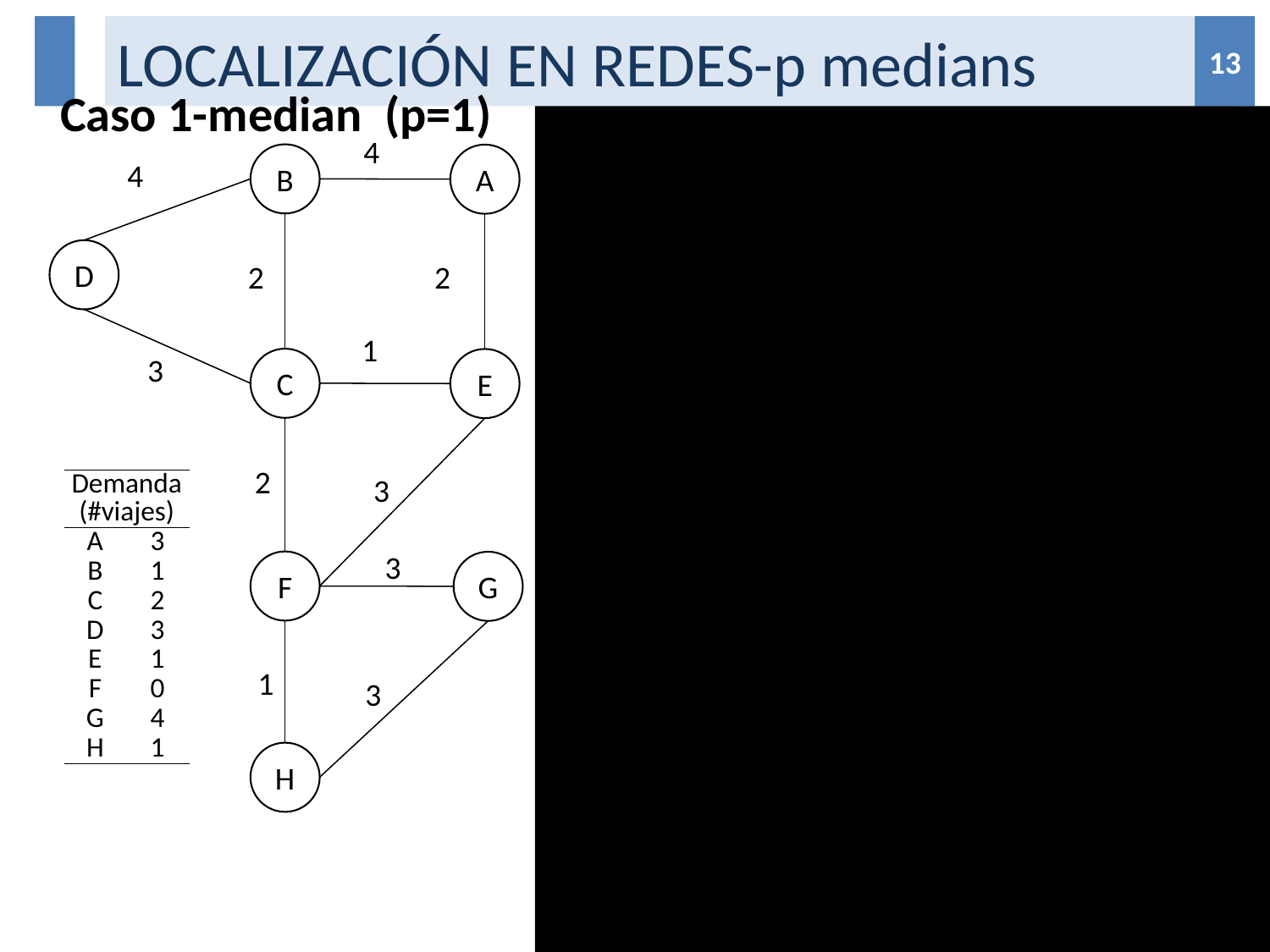

# LOCALIZACIÓN EN REDES-p medians
13
13
Caso 1-median  (p=1)

4
B
A
4
D
2
2
1
3
C
E
2
3
| Demanda (#viajes) |  |
| --- | --- |
| A | 3 |
| B | 1 |
| C | 2 |
| D | 3 |
| E | 1 |
| F | 0 |
| G | 4 |
| H | 1 |
3
F
G
1
3
H